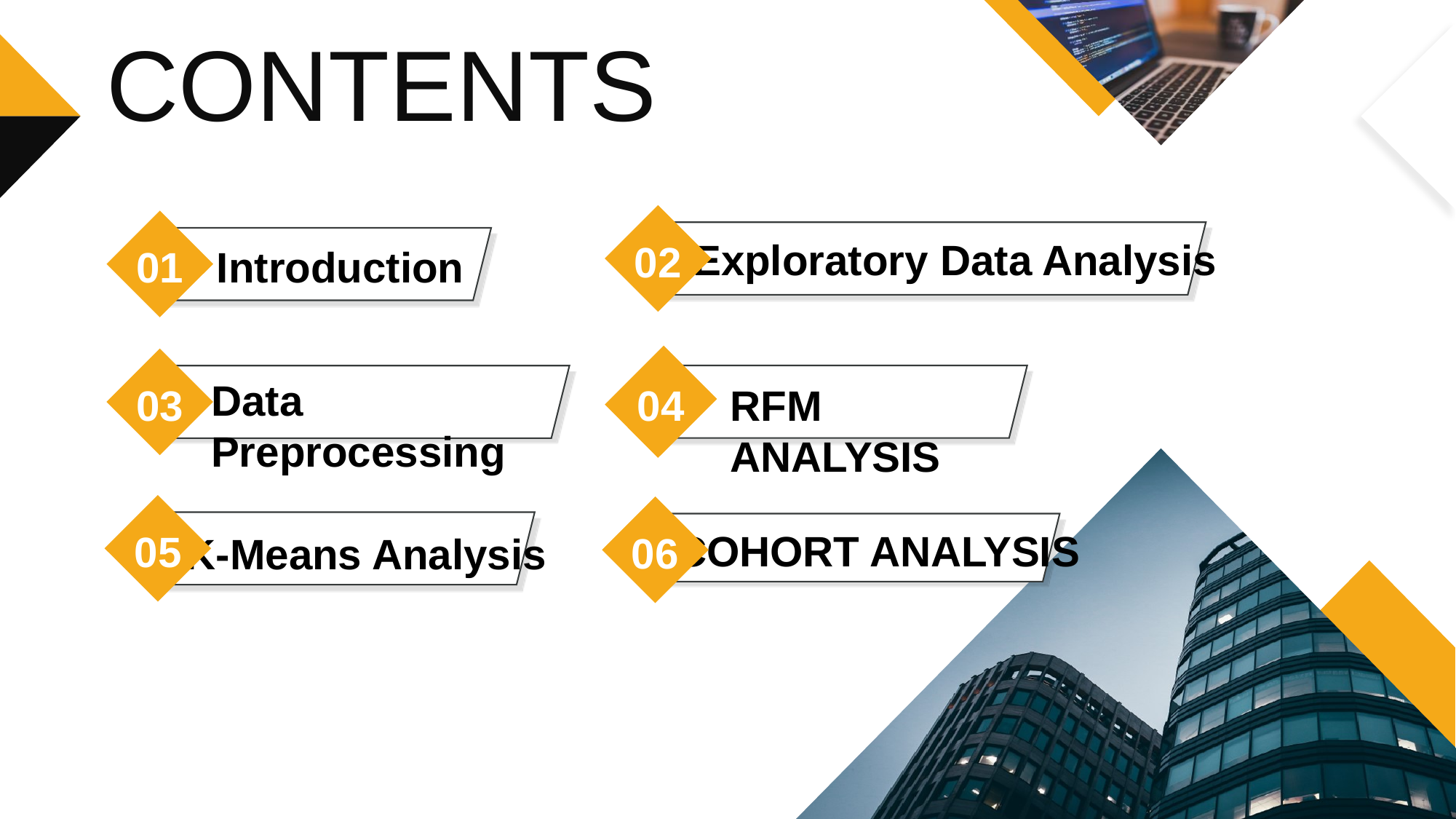

CONTENTS

02

Exploratory Data Analysis

01

Introduction

04

RFM ANALYSIS

03

Data Preprocessing

05

K-Means Analysis

06

COHORT ANALYSIS